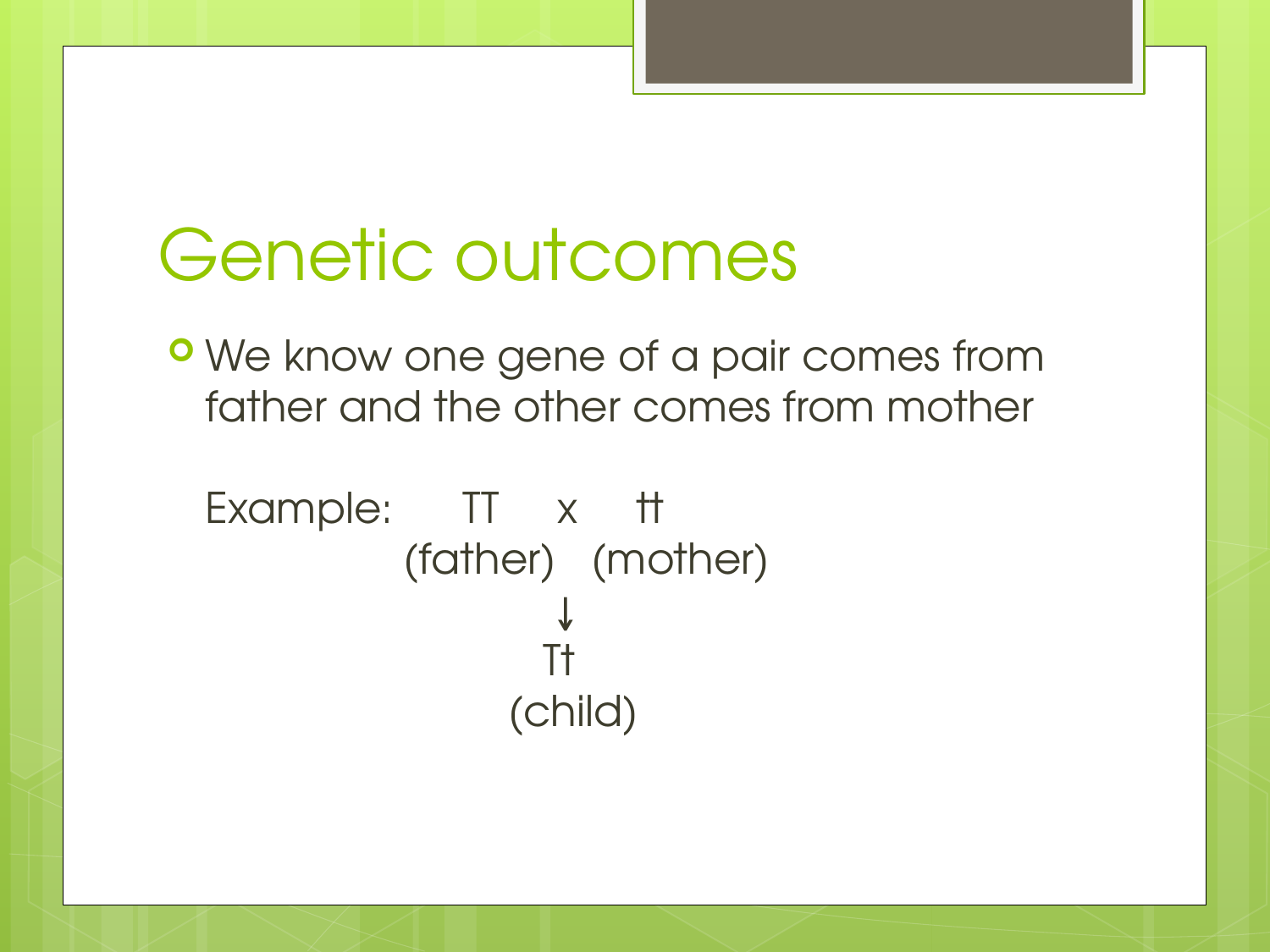

# Genetic outcomes
We know one gene of a pair comes from father and the other comes from mother
Example:      TT     x     tt
                 (father)   (mother)
                              ↓
                             Tt
                          (child)